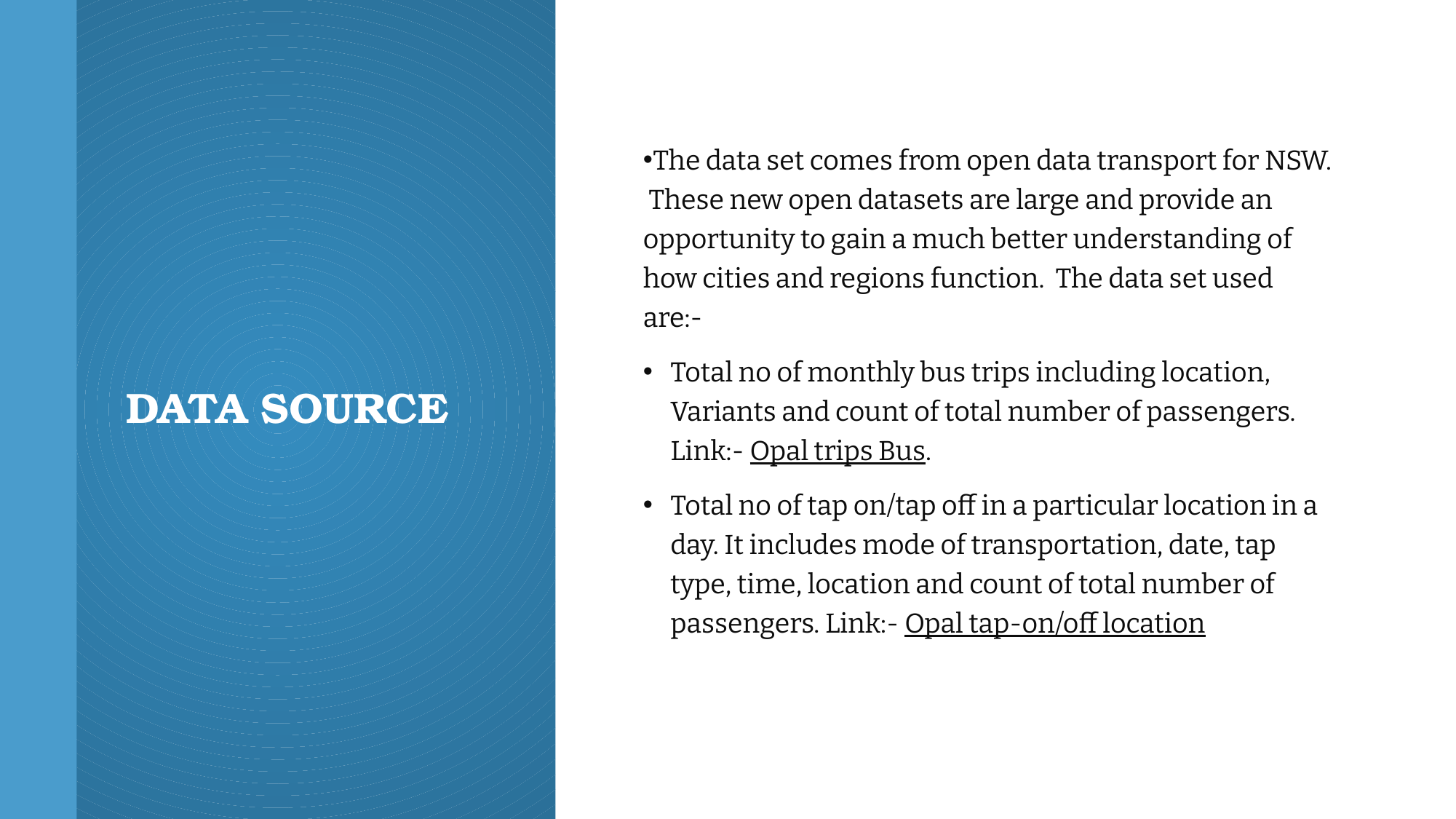

Data Source
The data set comes from open data transport for NSW.  These new open datasets are large and provide an opportunity to gain a much better understanding of how cities and regions function.  The data set used are:-
Total no of monthly bus trips including location, Variants and count of total number of passengers. Link:- Opal trips Bus.
Total no of tap on/tap off in a particular location in a day. It includes mode of transportation, date, tap type, time, location and count of total number of passengers. Link:- Opal tap-on/off location